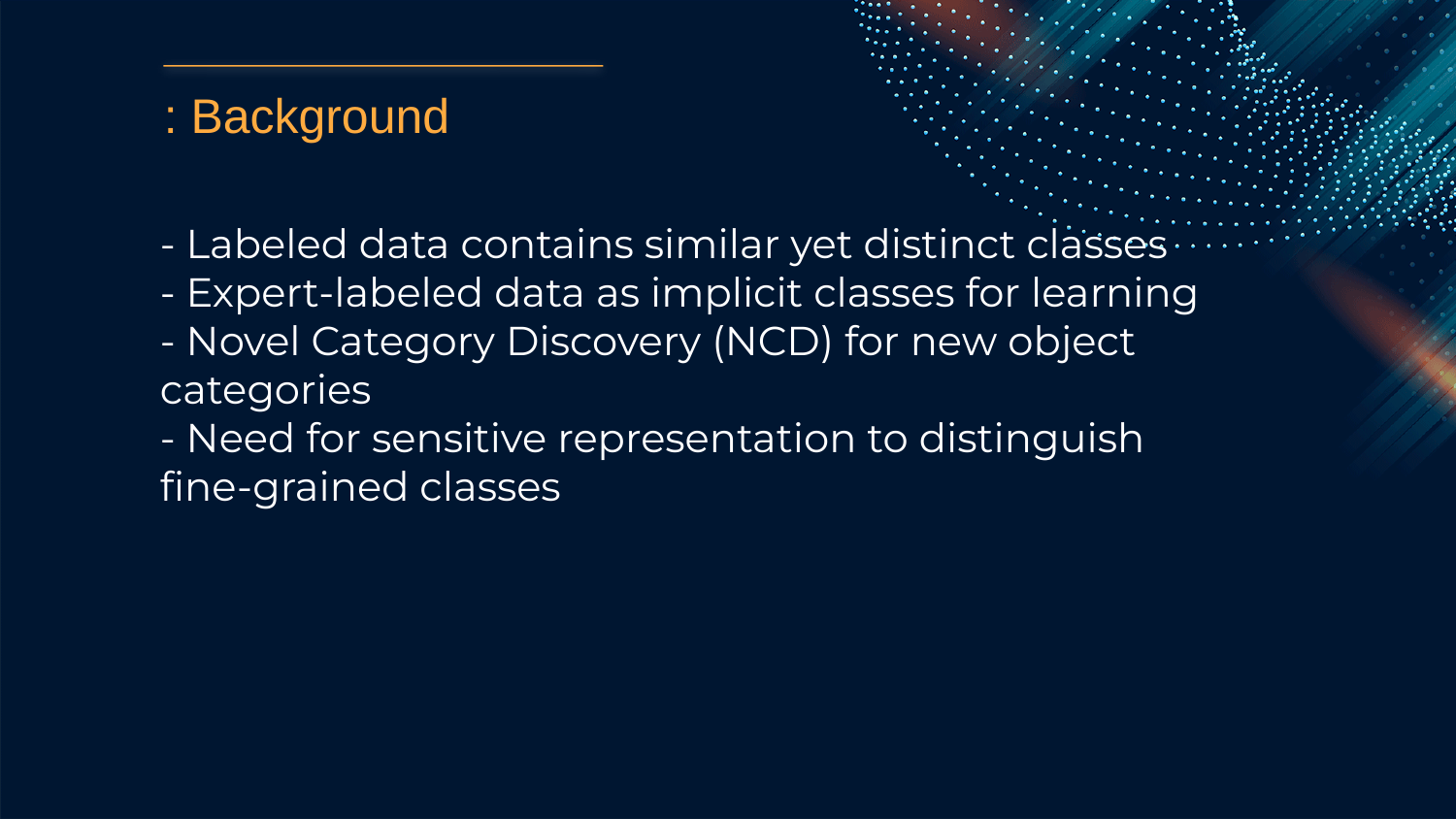

: Background
- Labeled data contains similar yet distinct classes
- Expert-labeled data as implicit classes for learning
- Novel Category Discovery (NCD) for new object categories
- Need for sensitive representation to distinguish fine-grained classes